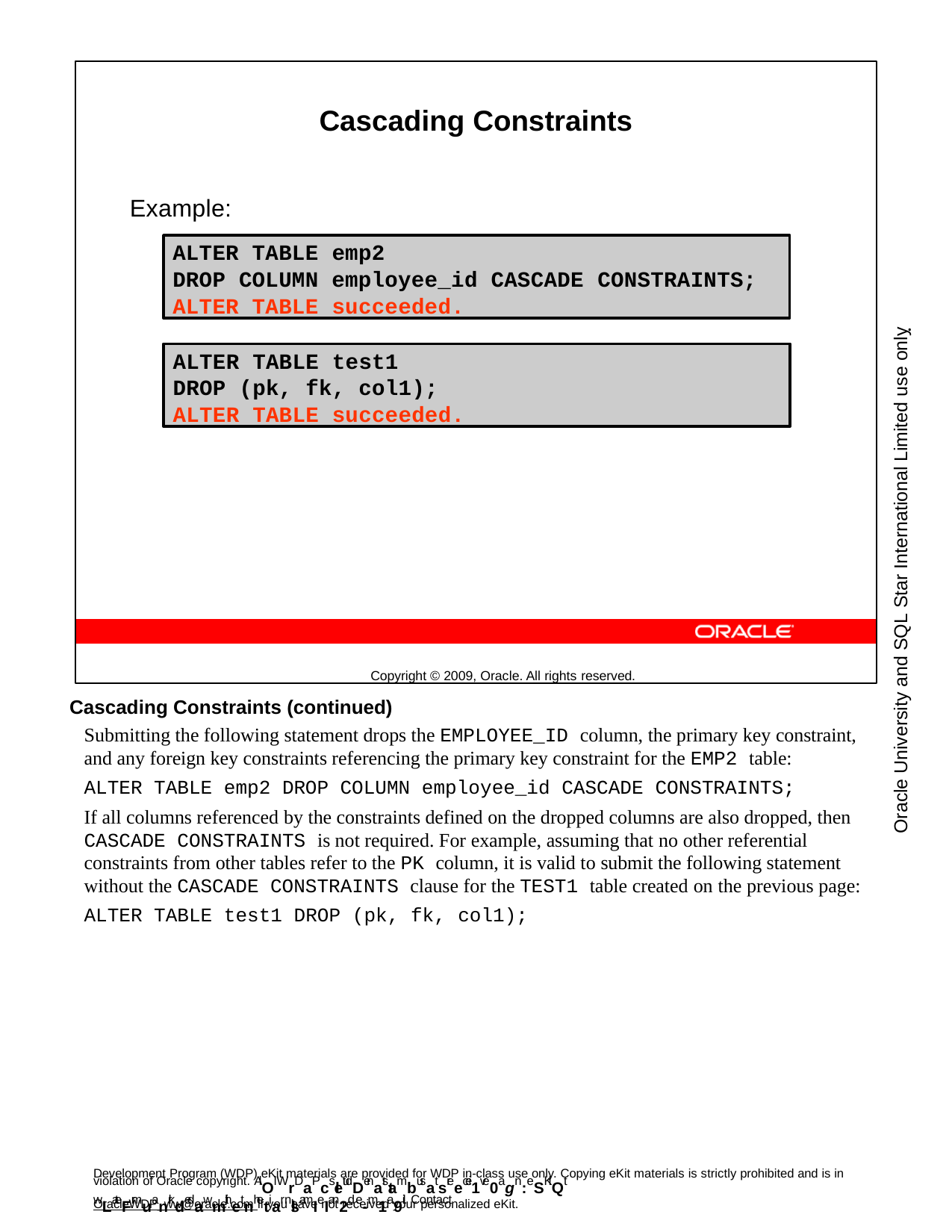

Cascading Constraints

Example:

Copyright © 2009, Oracle. All rights reserved.
ALTER TABLE emp2
DROP COLUMN employee_id CASCADE CONSTRAINTS;
ALTER TABLE succeeded.
Oracle University and SQL Star International Limited use onlyฺ
ALTER TABLE test1
DROP (pk, fk, col1);  ALTER TABLE succeeded.

Cascading Constraints (continued)
Submitting the following statement drops the EMPLOYEE_ID column, the primary key constraint,  and any foreign key constraints referencing the primary key constraint for the EMP2 table:
ALTER TABLE emp2 DROP COLUMN employee_id CASCADE CONSTRAINTS;
If all columns referenced by the constraints defined on the dropped columns are also dropped, then  CASCADE CONSTRAINTS is not required. For example, assuming that no other referential  constraints from other tables refer to the PK column, it is valid to submit the following statement  without the CASCADE CONSTRAINTS clause for the TEST1 table created on the previous page:
ALTER TABLE test1 DROP (pk, fk, col1);
Development Program (WDP) eKit materials are provided for WDP in-class use only. Copying eKit materials is strictly prohibited and is in
violation of Oracle copyright. AlOl WrDaPcsletudDenatstambusat sreecei1ve0agn:eSKiQt wLateFrmuanrkdedawmithetnhetiar nlsamIeI an2d e-m1a9il. Contact
OracleWDP_ww@oracle.com if you have not received your personalized eKit.